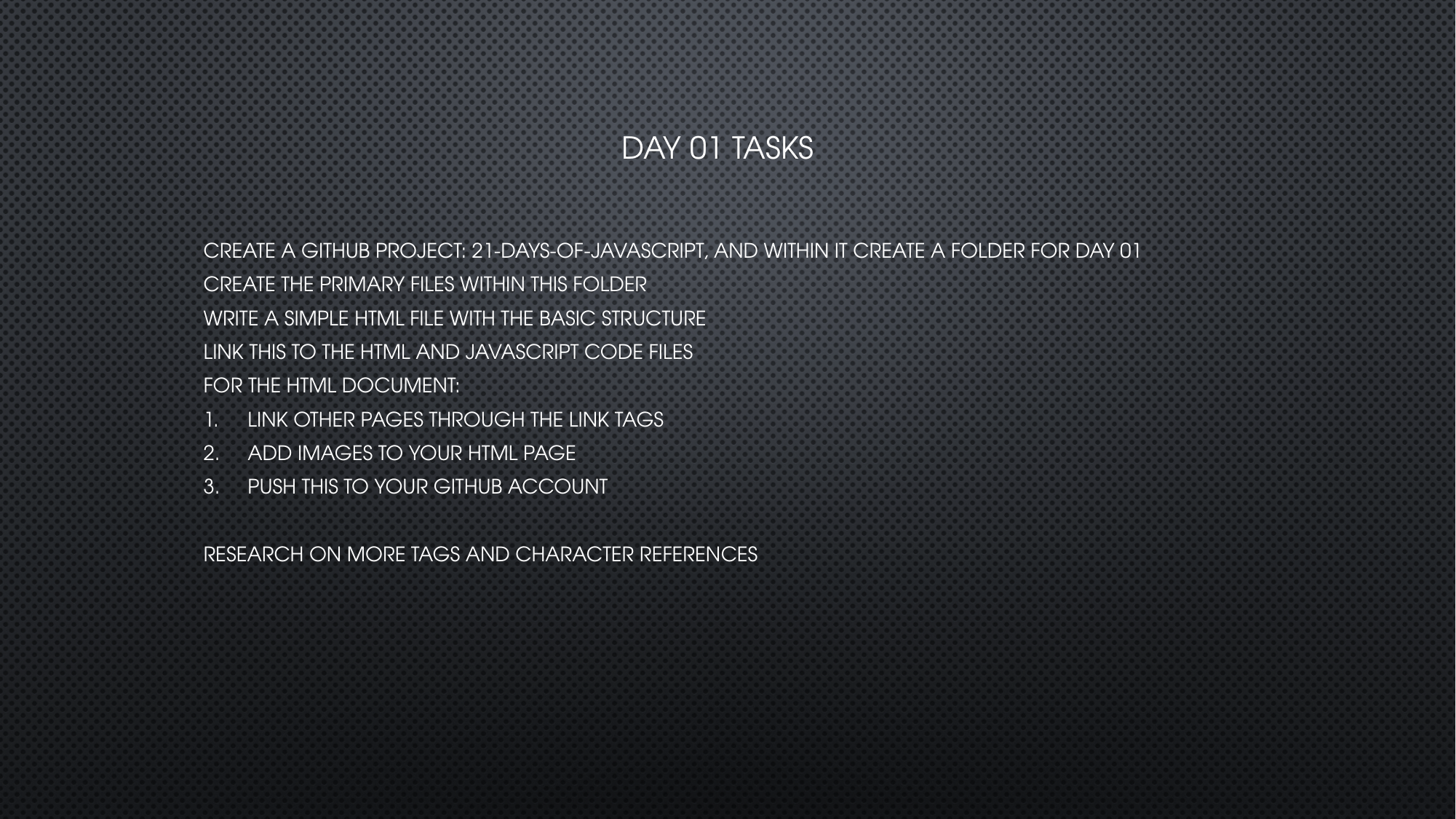

# DAY 01 TASKS
Create a github project: 21-days-of-javascript, and within it create a folder for day 01
Create the primary files within this folder
Write a simple html file with the basic structure
Link this to the html and javascript code files
For the HTML document:
Link other pages through the link tags
Add images to your html page
Push this to your github account

Research on more tags and character references